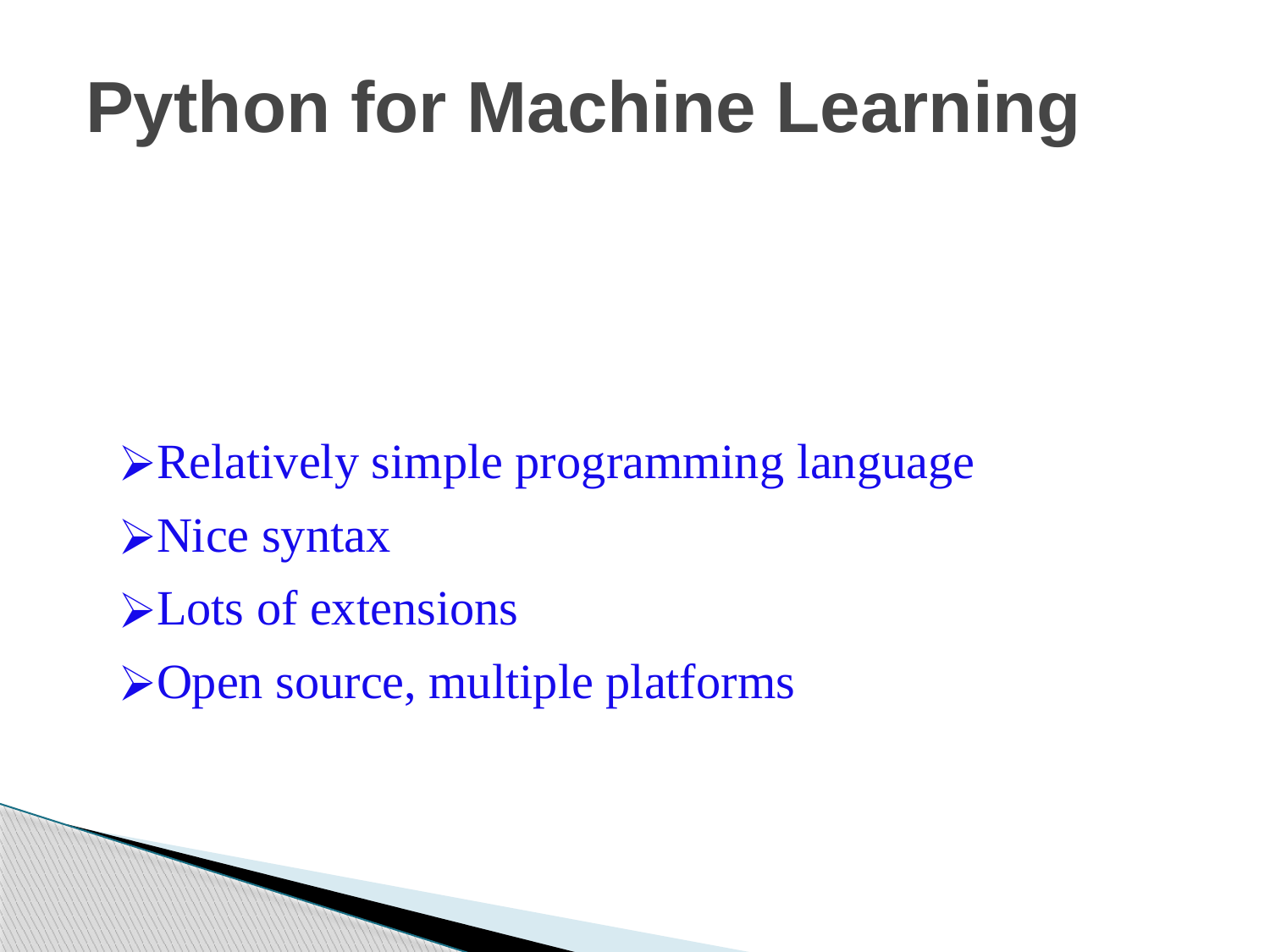

Python for Machine Learning
Relatively simple programming language
Nice syntax
Lots of extensions
Open source, multiple platforms